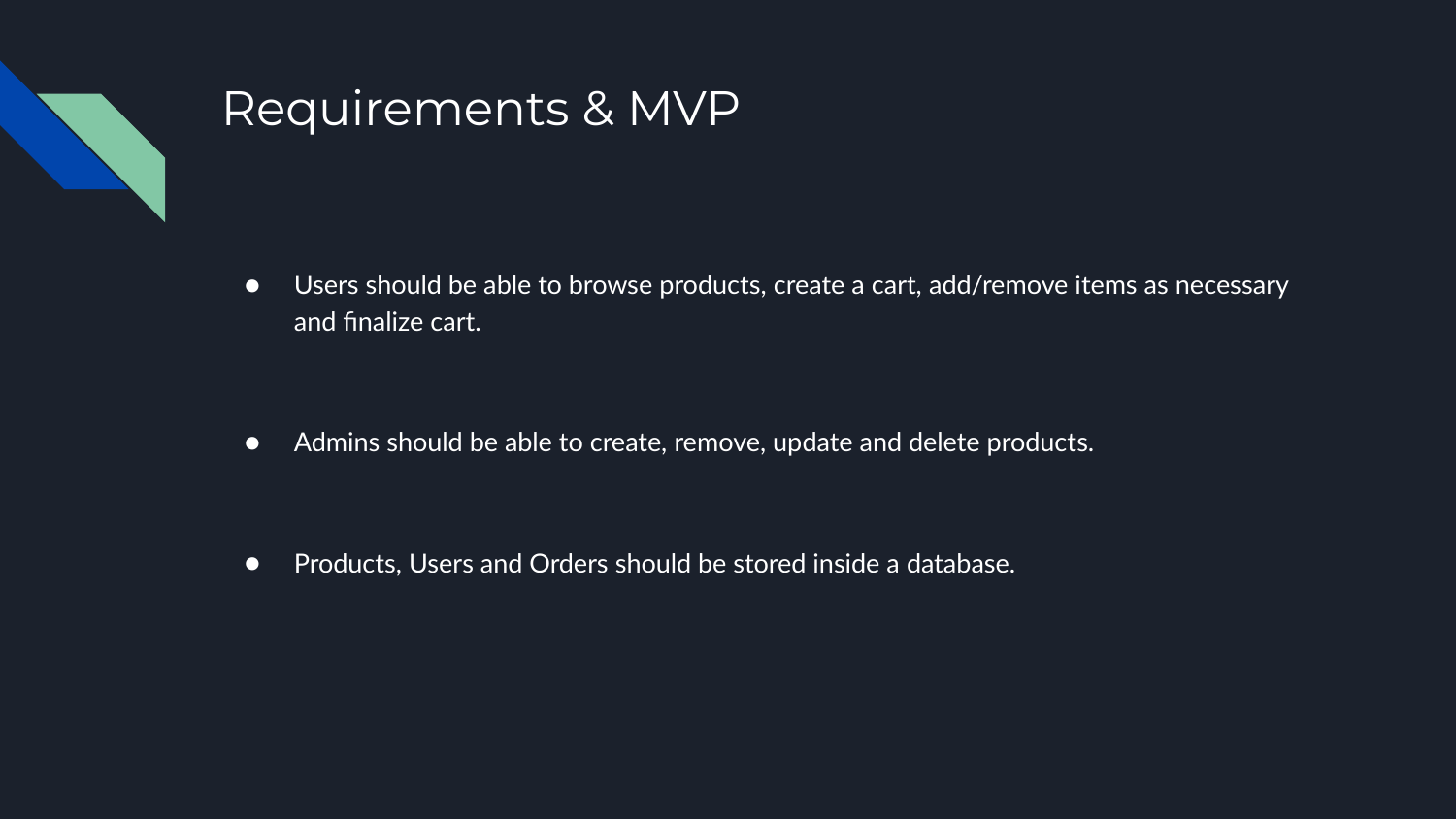

# Requirements & MVP
Users should be able to browse products, create a cart, add/remove items as necessary and finalize cart.

Admins should be able to create, remove, update and delete products.

Products, Users and Orders should be stored inside a database.